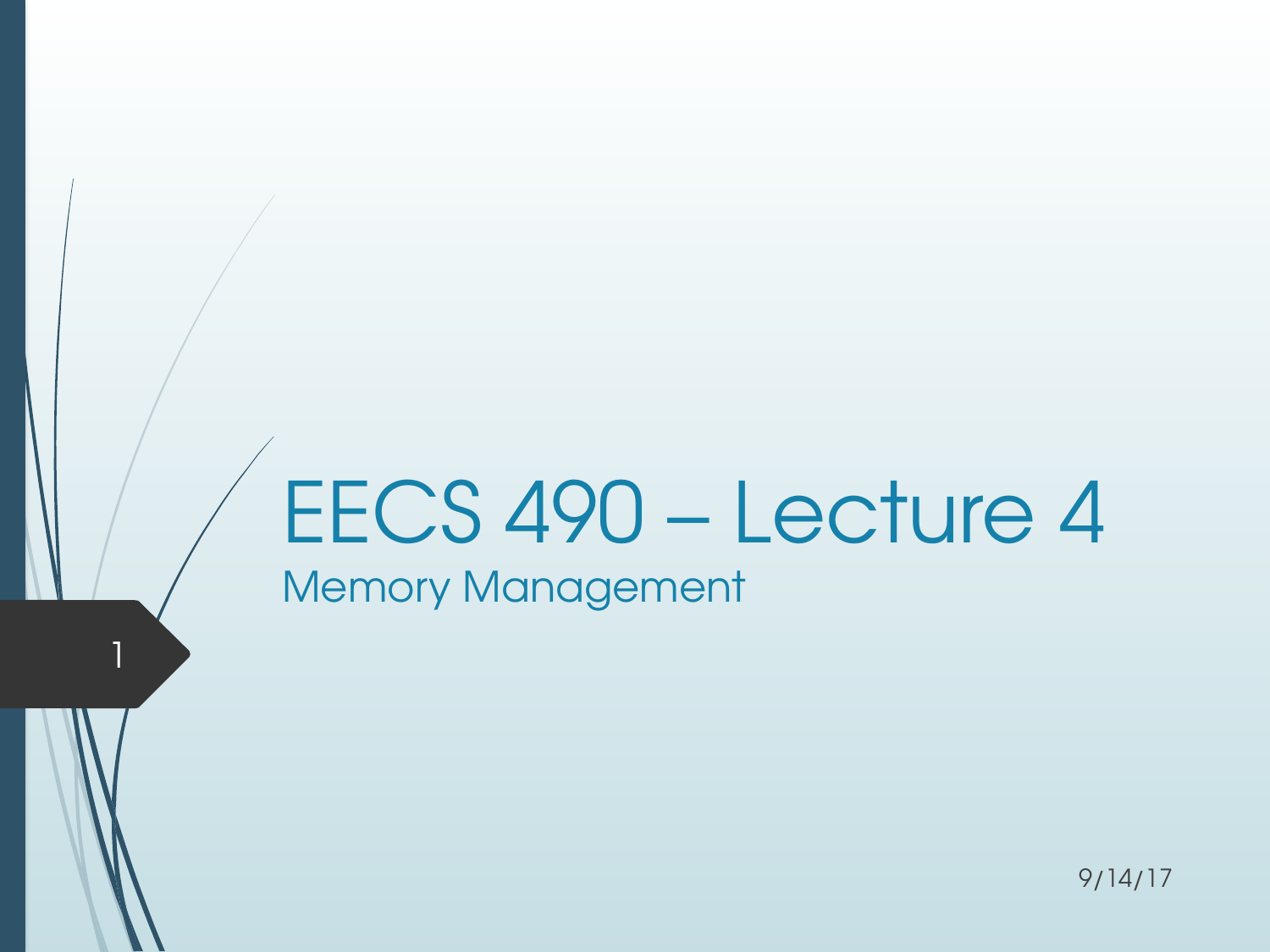

# EECS 490 – Lecture 4 Memory Management
1

9/14/17